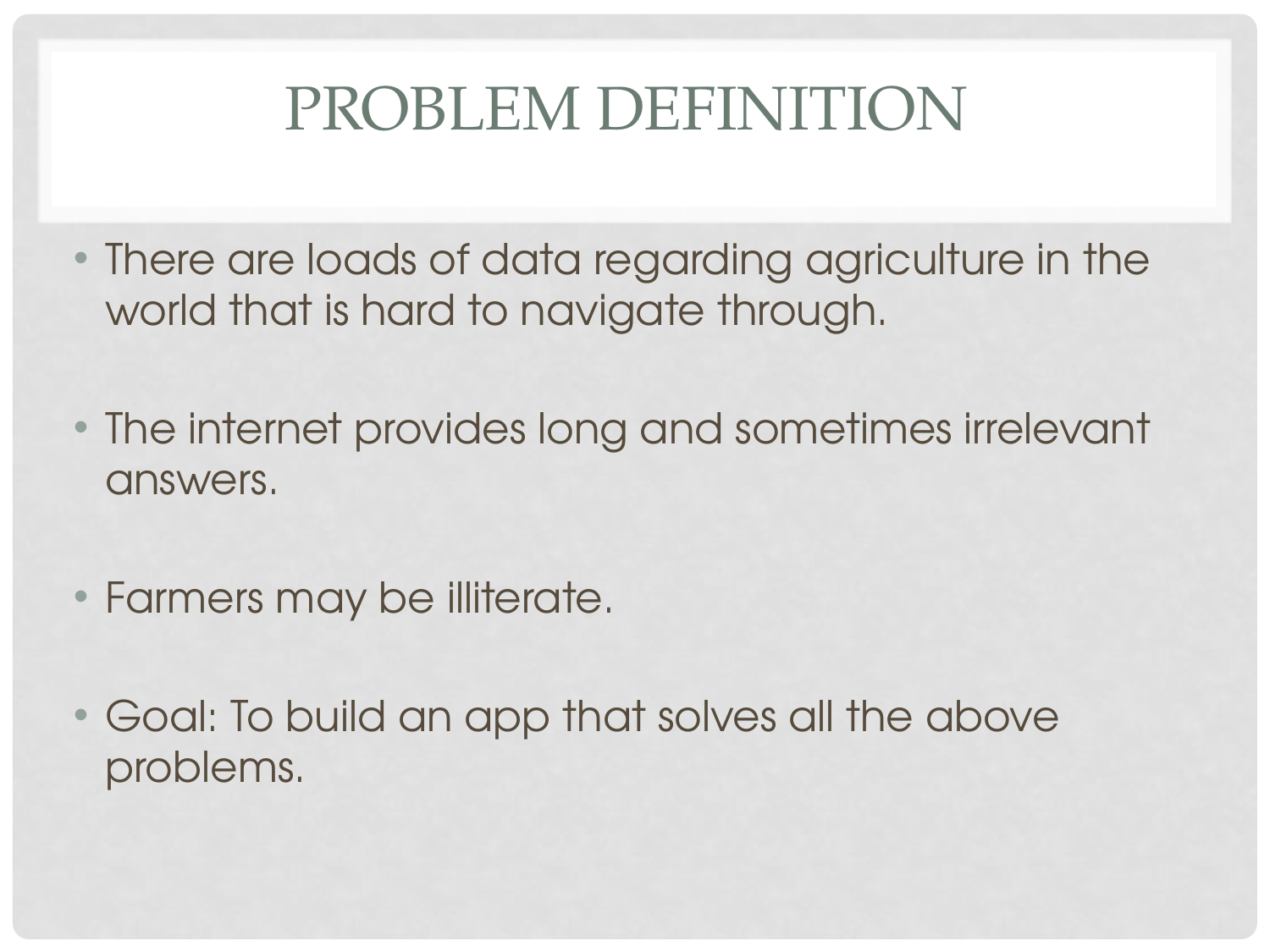

# Problem Definition
There are loads of data regarding agriculture in the world that is hard to navigate through.

The internet provides long and sometimes irrelevant answers.

Farmers may be illiterate.

Goal: To build an app that solves all the above problems.